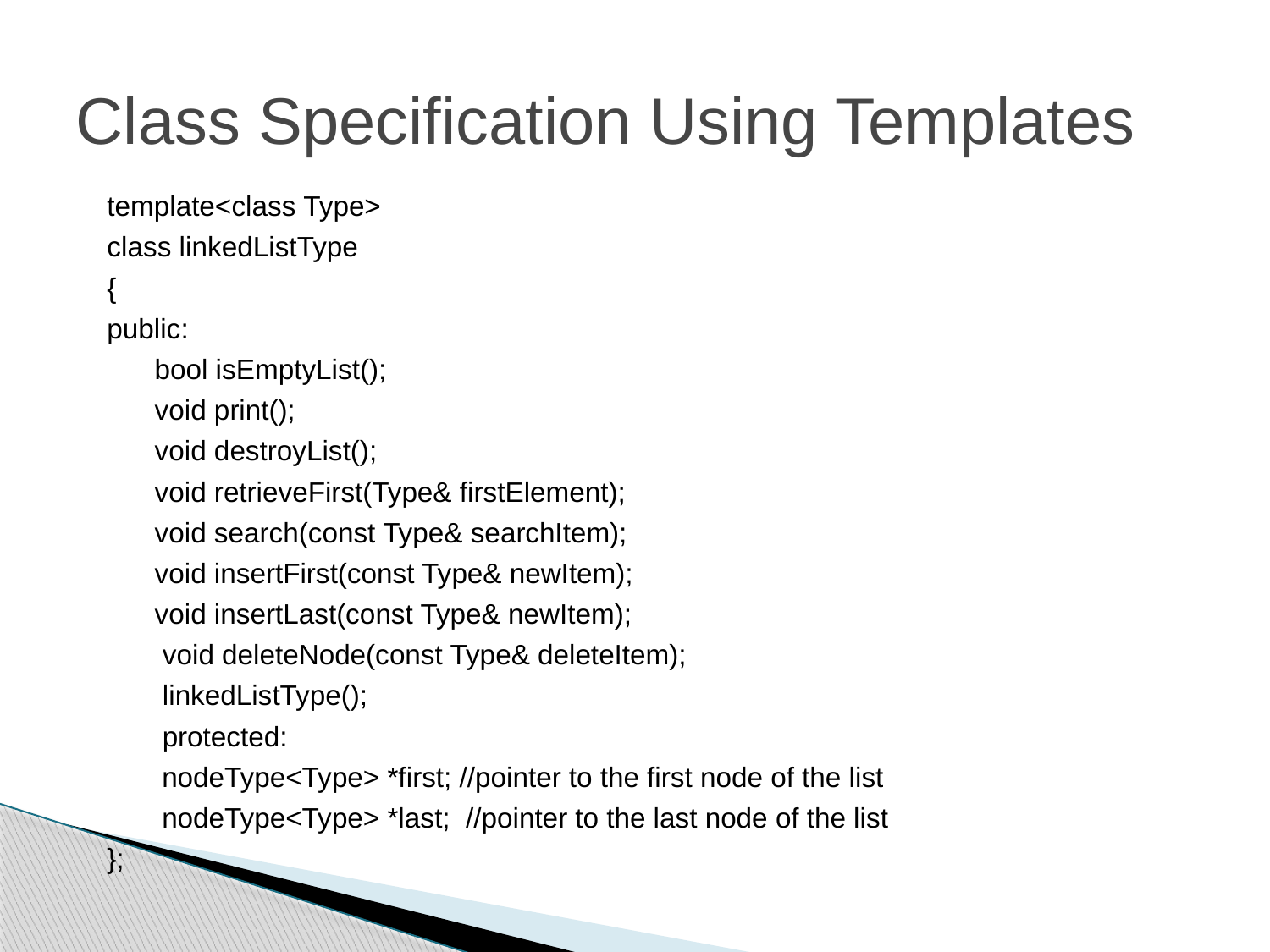

# Class Specification Using Templates
template<class Type>
class linkedListType
{
public:
   	 bool isEmptyList();
	 void print();
	 void destroyList();
	 void retrieveFirst(Type& firstElement);
   	 void search(const Type& searchItem);
	 void insertFirst(const Type& newItem);
	 void insertLast(const Type& newItem);
	  void deleteNode(const Type& deleteItem);
	  linkedListType();
	  protected:
       nodeType<Type> *first; //pointer to the first node of the list
       nodeType<Type> *last;  //pointer to the last node of the list
};